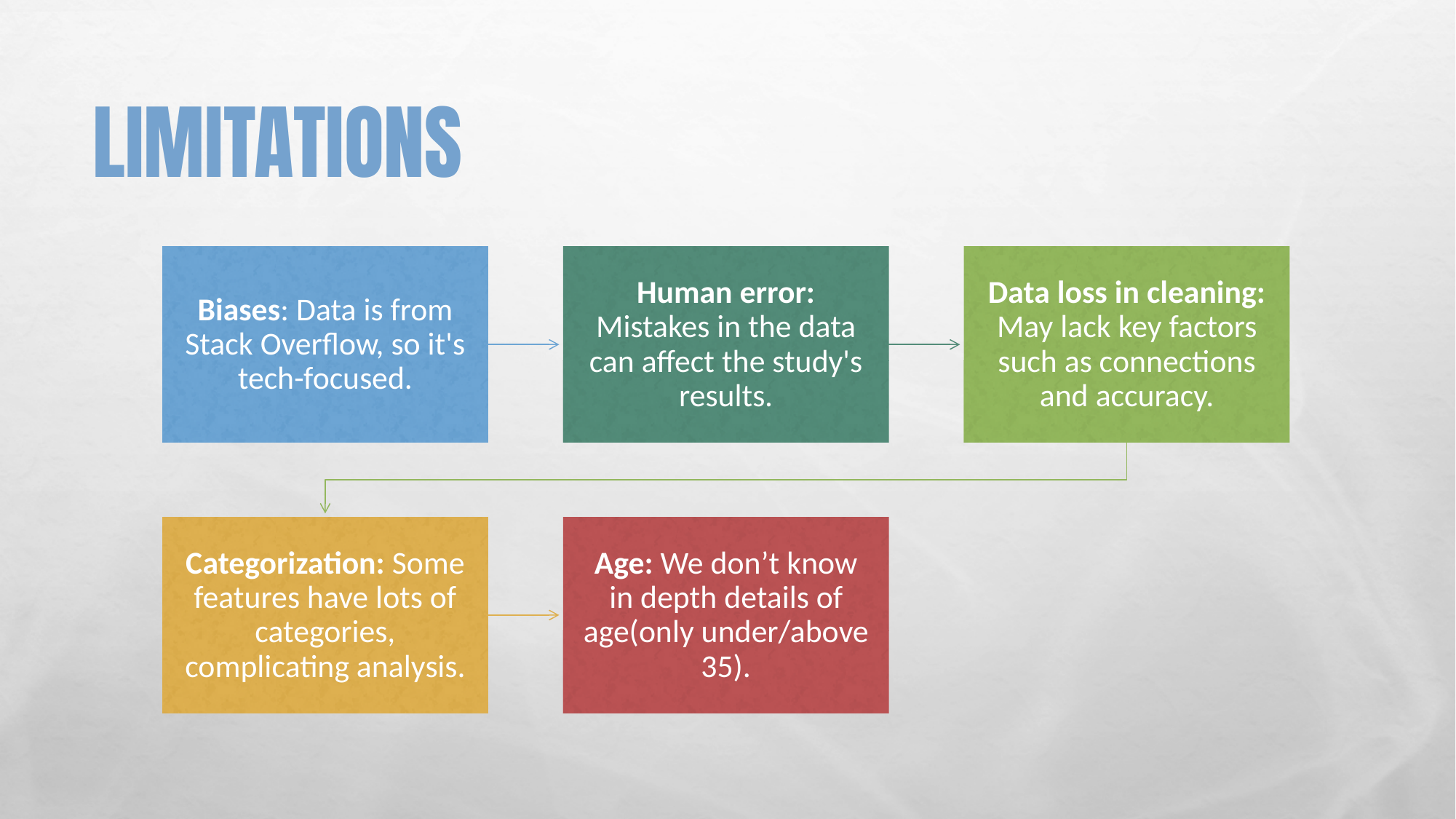

# LIMITATIONS

Biases: Data is from Stack Overflow, so it's tech-focused.

Human error: Mistakes in the data can affect the study's results.

Data loss in cleaning: May lack key factors such as connections and accuracy.

Categorization: Some features have lots of categories, complicating analysis.
Age: We don’t know in depth details of age(only under/above 35).